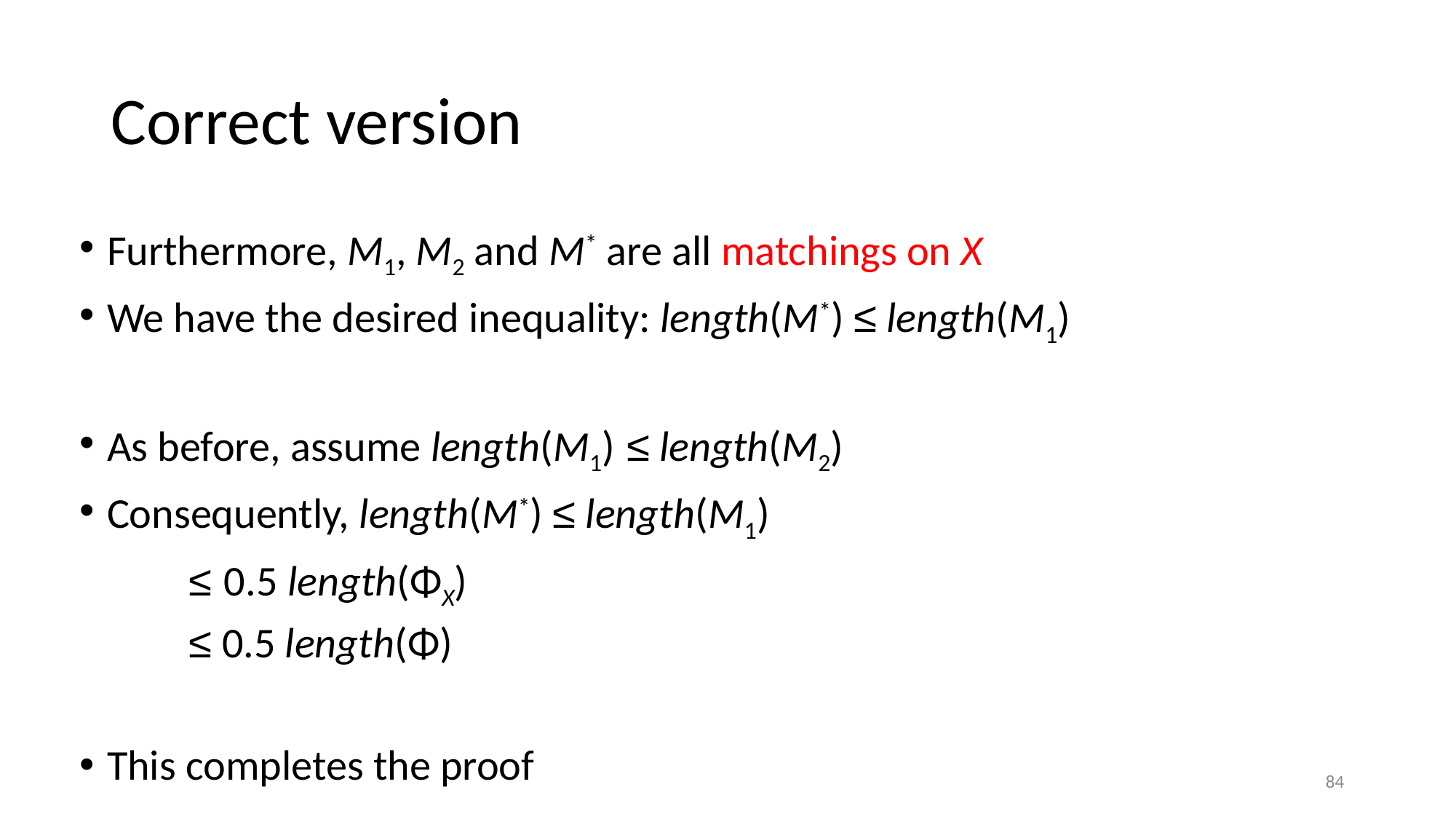

# Correct version
Furthermore, M1, M2 and M* are all matchings on X
We have the desired inequality: length(M*) ≤ length(M1)

As before, assume length(M1) ≤ length(M2)
Consequently, length(M*) ≤ length(M1)
	≤ 0.5 length(ΦX)
	≤ 0.5 length(Φ)

This completes the proof
84